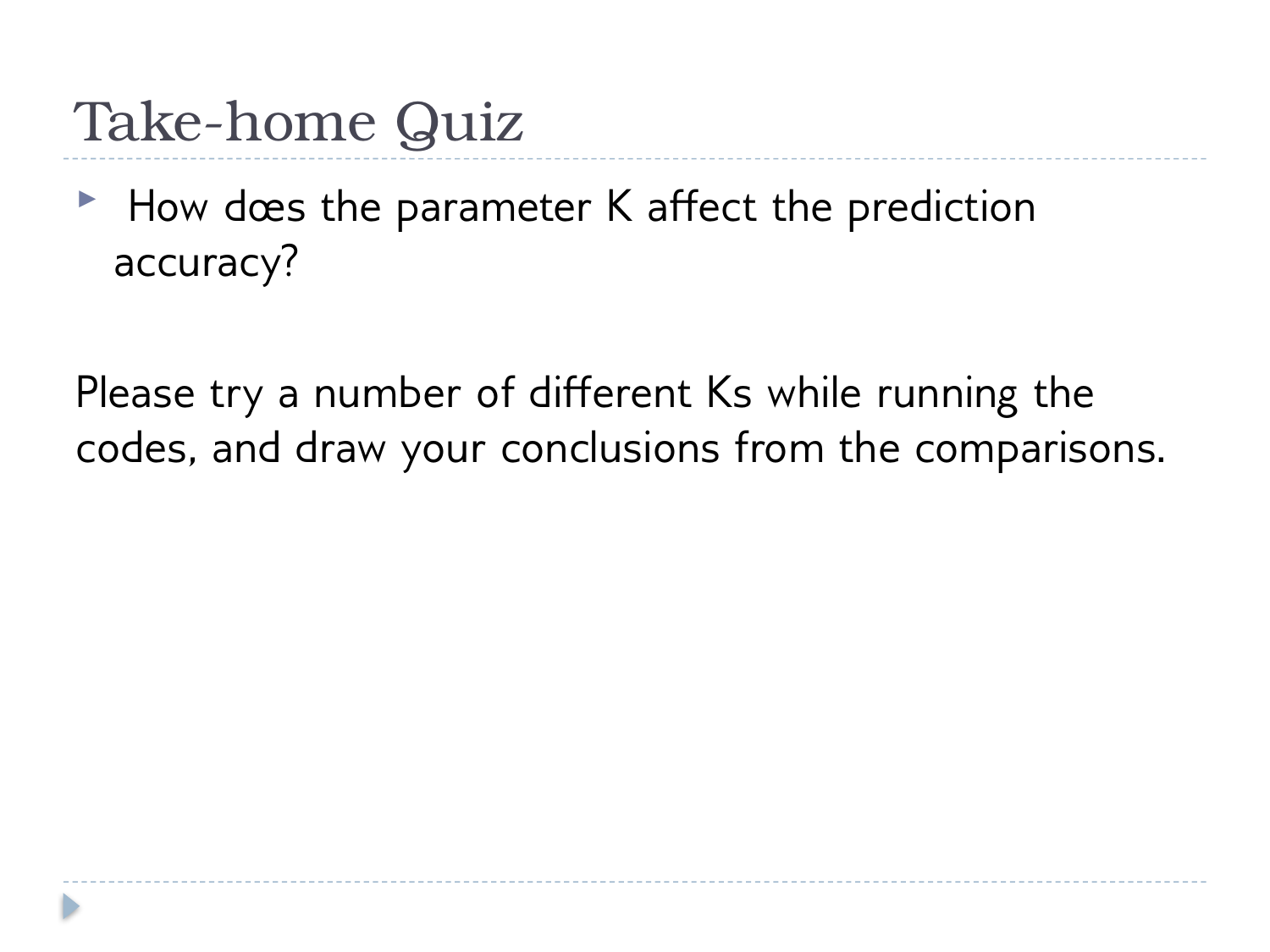

# Take-home Quiz
 How does the parameter K affect the prediction accuracy?

Please try a number of different Ks while running the codes, and draw your conclusions from the comparisons.